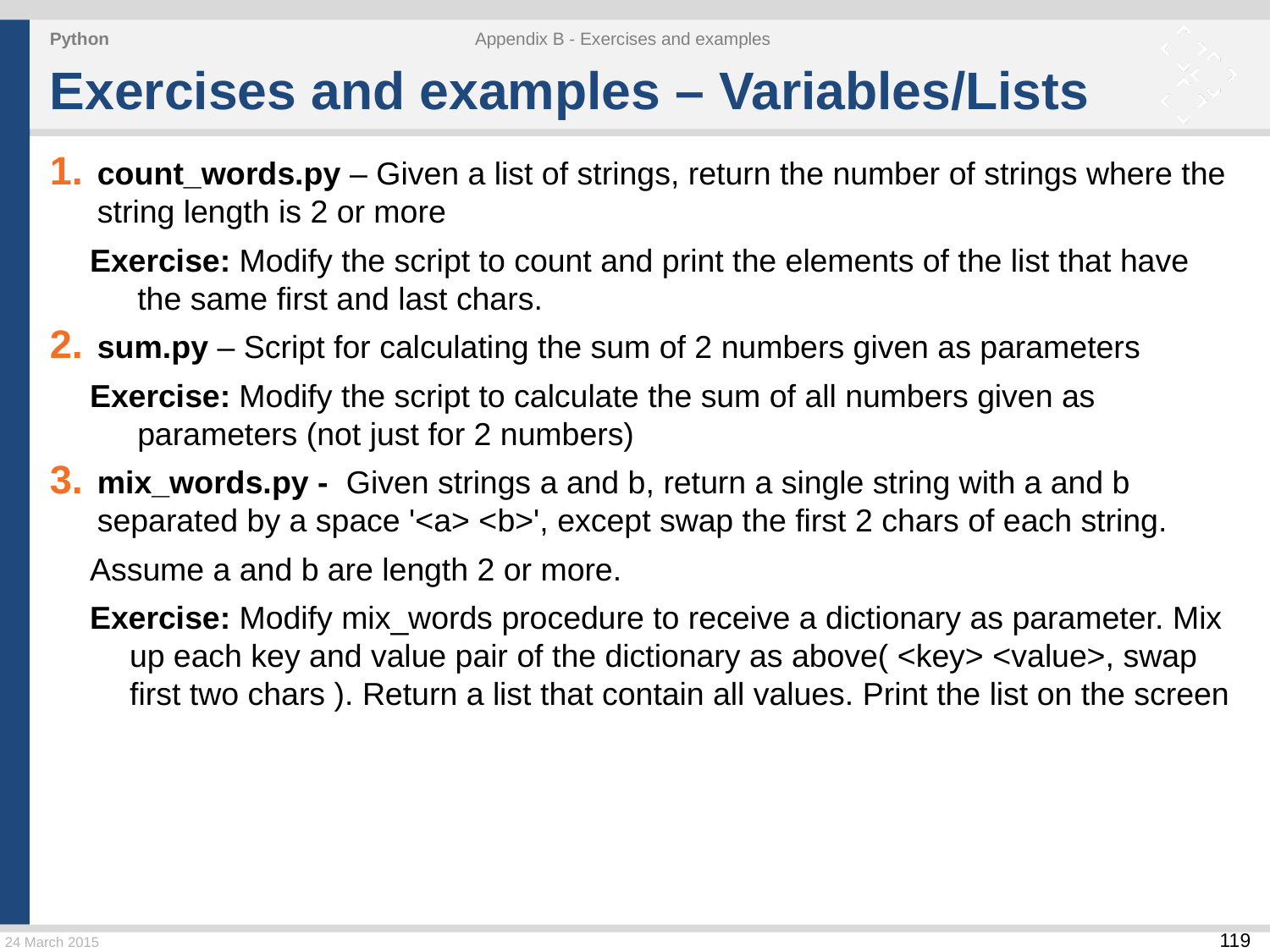

Python
Appendix B - Exercises and examples
Exercises and examples – Variables/Lists
count_words.py – Given a list of strings, return the number of strings where the string length is 2 or more
Exercise: Modify the script to count and print the elements of the list that have the same first and last chars.
sum.py – Script for calculating the sum of 2 numbers given as parameters
Exercise: Modify the script to calculate the sum of all numbers given as parameters (not just for 2 numbers)
mix_words.py -  Given strings a and b, return a single string with a and b separated by a space '<a> <b>', except swap the first 2 chars of each string.
Assume a and b are length 2 or more.
Exercise: Modify mix_words procedure to receive a dictionary as parameter. Mix up each key and value pair of the dictionary as above( <key> <value>, swap first two chars ). Return a list that contain all values. Print the list on the screen

24 March 2015